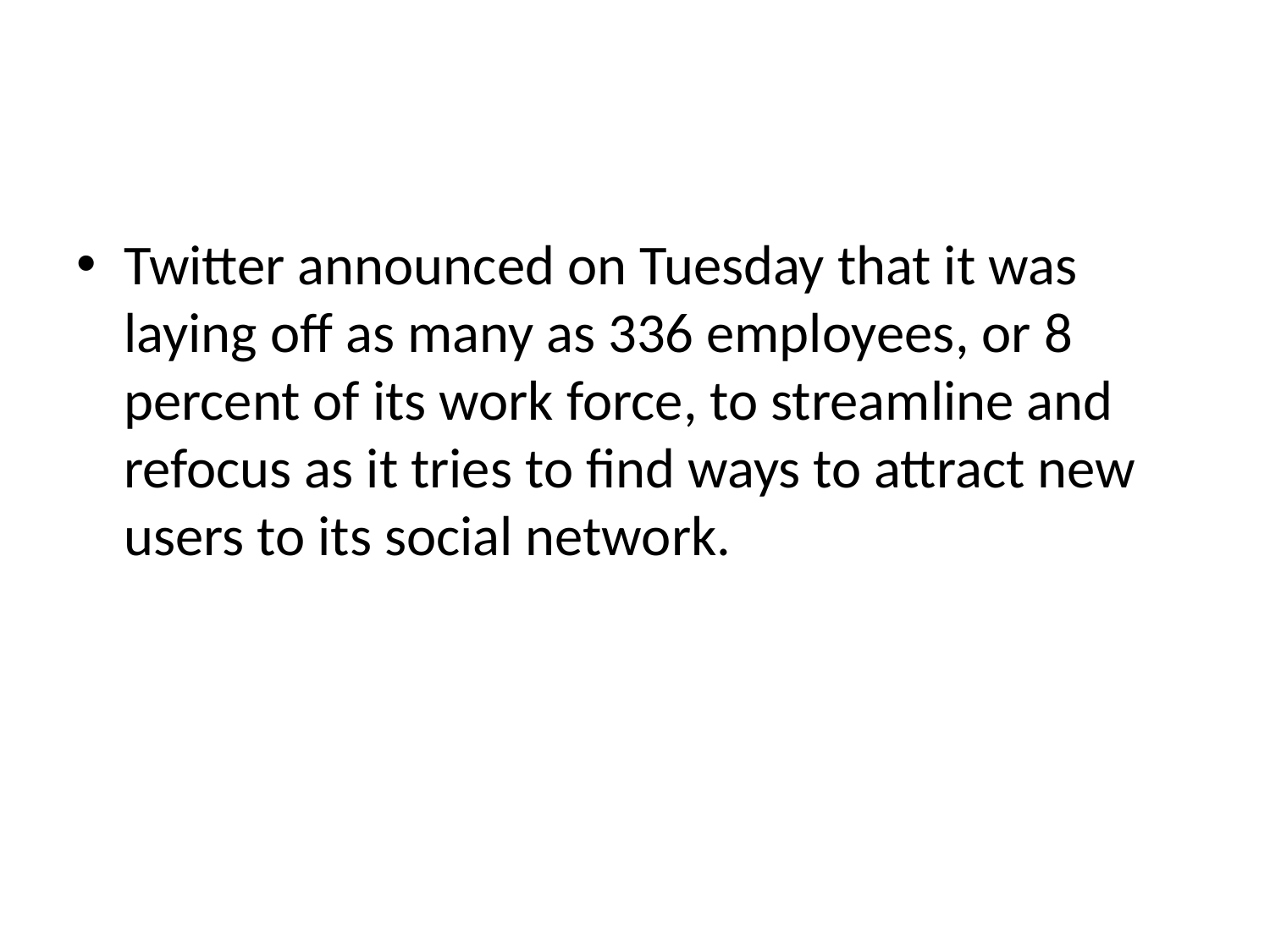

#
Twitter announced on Tuesday that it was laying off as many as 336 employees, or 8 percent of its work force, to streamline and refocus as it tries to find ways to attract new users to its social network.